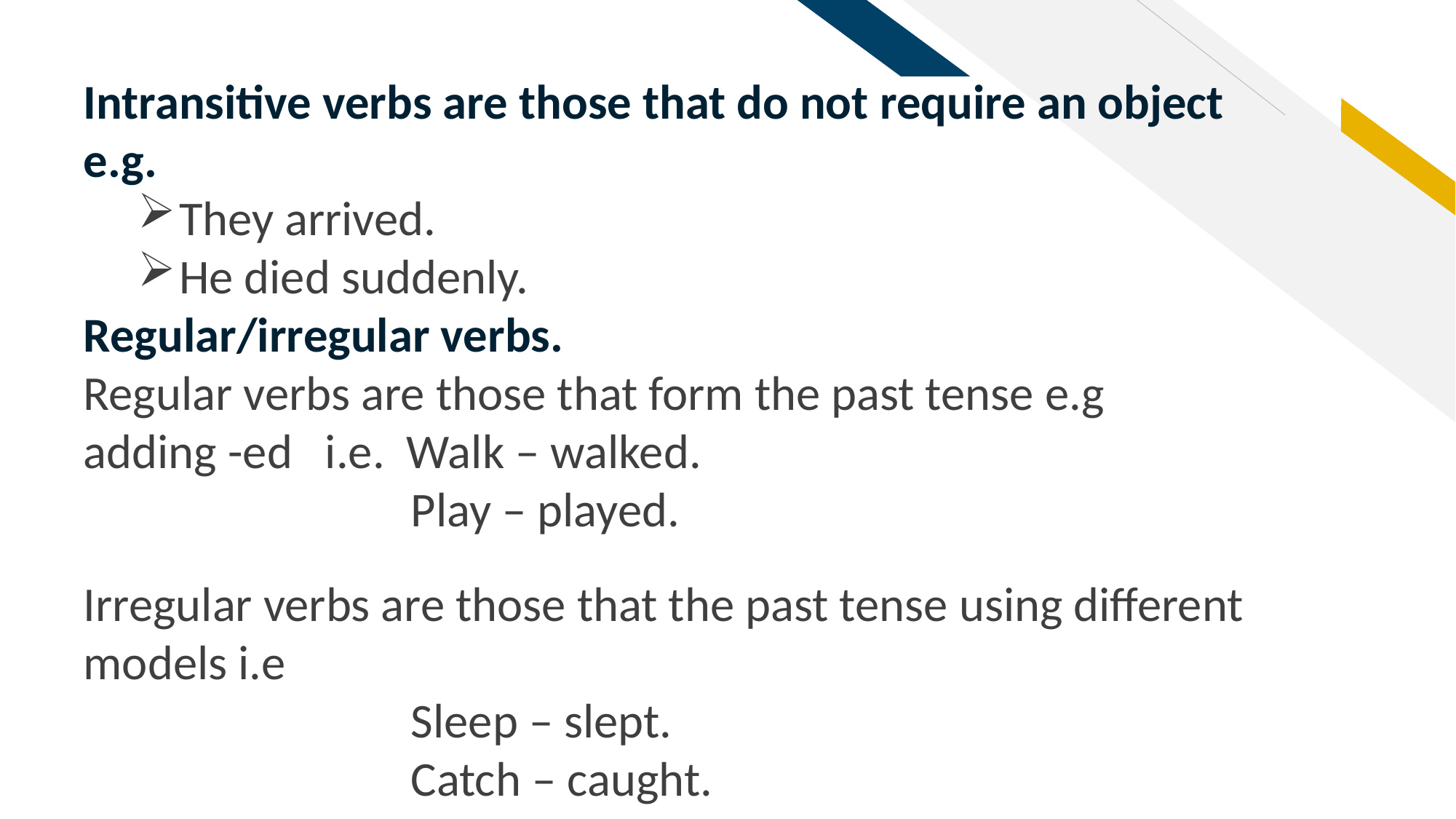

Intransitive verbs are those that do not require an object e.g.
They arrived.
He died suddenly.
Regular/irregular verbs.
Regular verbs are those that form the past tense e.g adding -ed   i.e.  Walk – walked.
			Play – played.

Irregular verbs are those that the past tense using different models i.e
			Sleep – slept.
			Catch – caught.